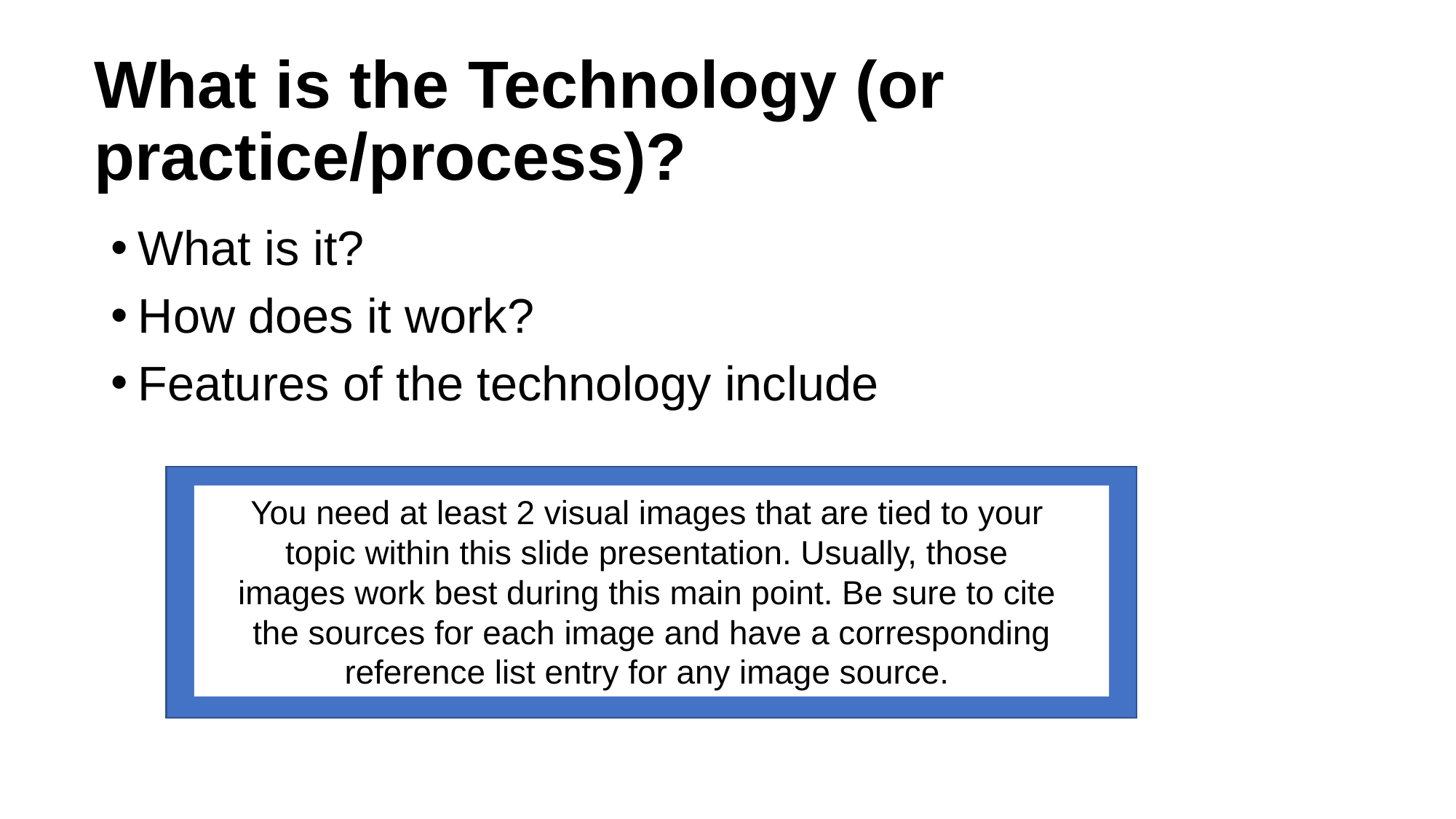

# What is the Technology (or practice/process)?
What is it?
How does it work?
Features of the technology include

You need at least 2 visual images that are tied to your
topic within this slide presentation. Usually, those
images work best during this main point. Be sure to cite
the sources for each image and have a corresponding reference list entry for any image source.